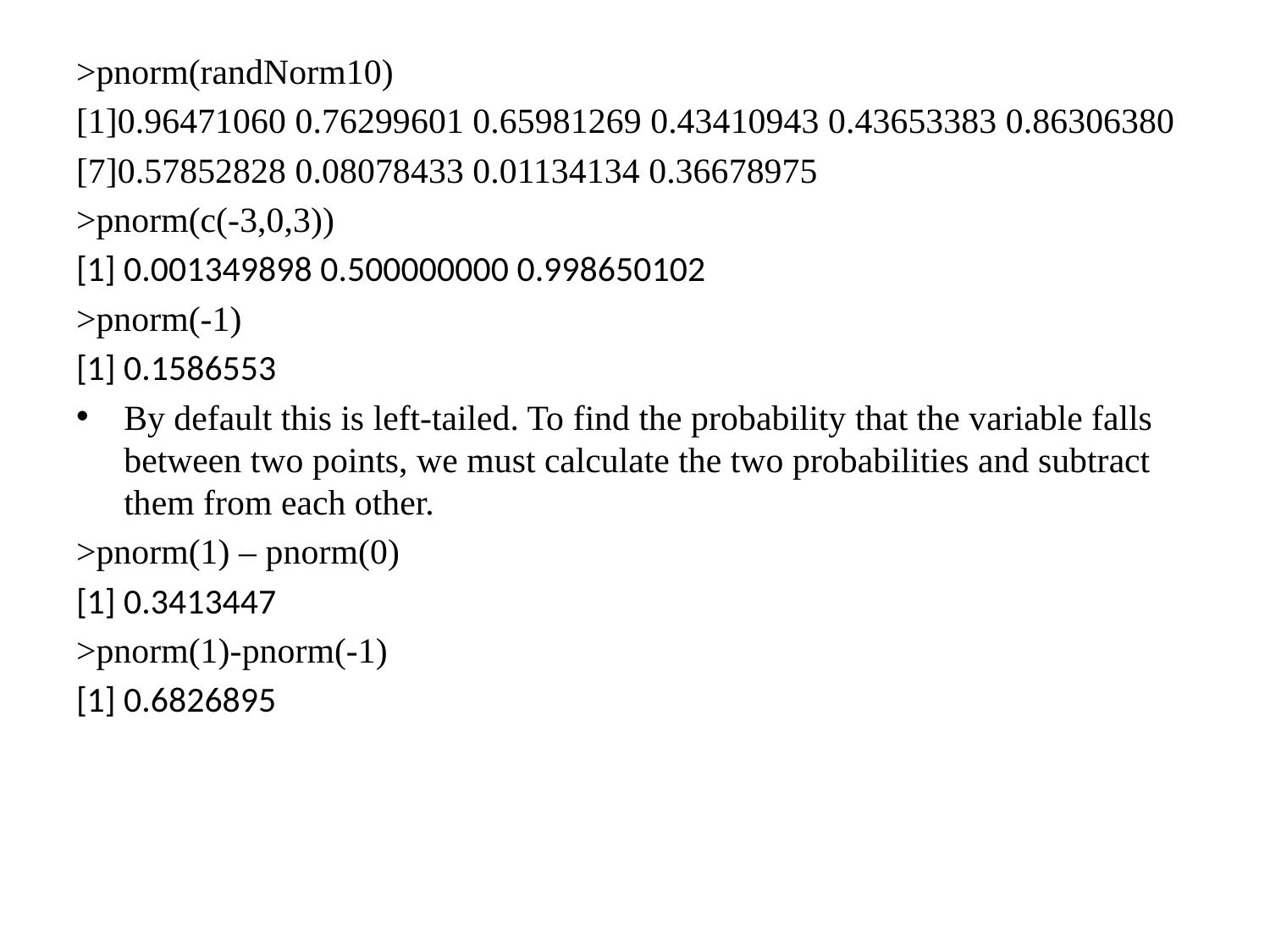

>pnorm(randNorm10)
[1]0.96471060 0.76299601 0.65981269 0.43410943 0.43653383 0.86306380
[7]0.57852828 0.08078433 0.01134134 0.36678975
>pnorm(c(-3,0,3))
[1] 0.001349898 0.500000000 0.998650102
>pnorm(-1)
[1] 0.1586553
By default this is left-tailed. To find the probability that the variable falls between two points, we must calculate the two probabilities and subtract them from each other.
>pnorm(1) – pnorm(0)
[1] 0.3413447
>pnorm(1)-pnorm(-1)
[1] 0.6826895